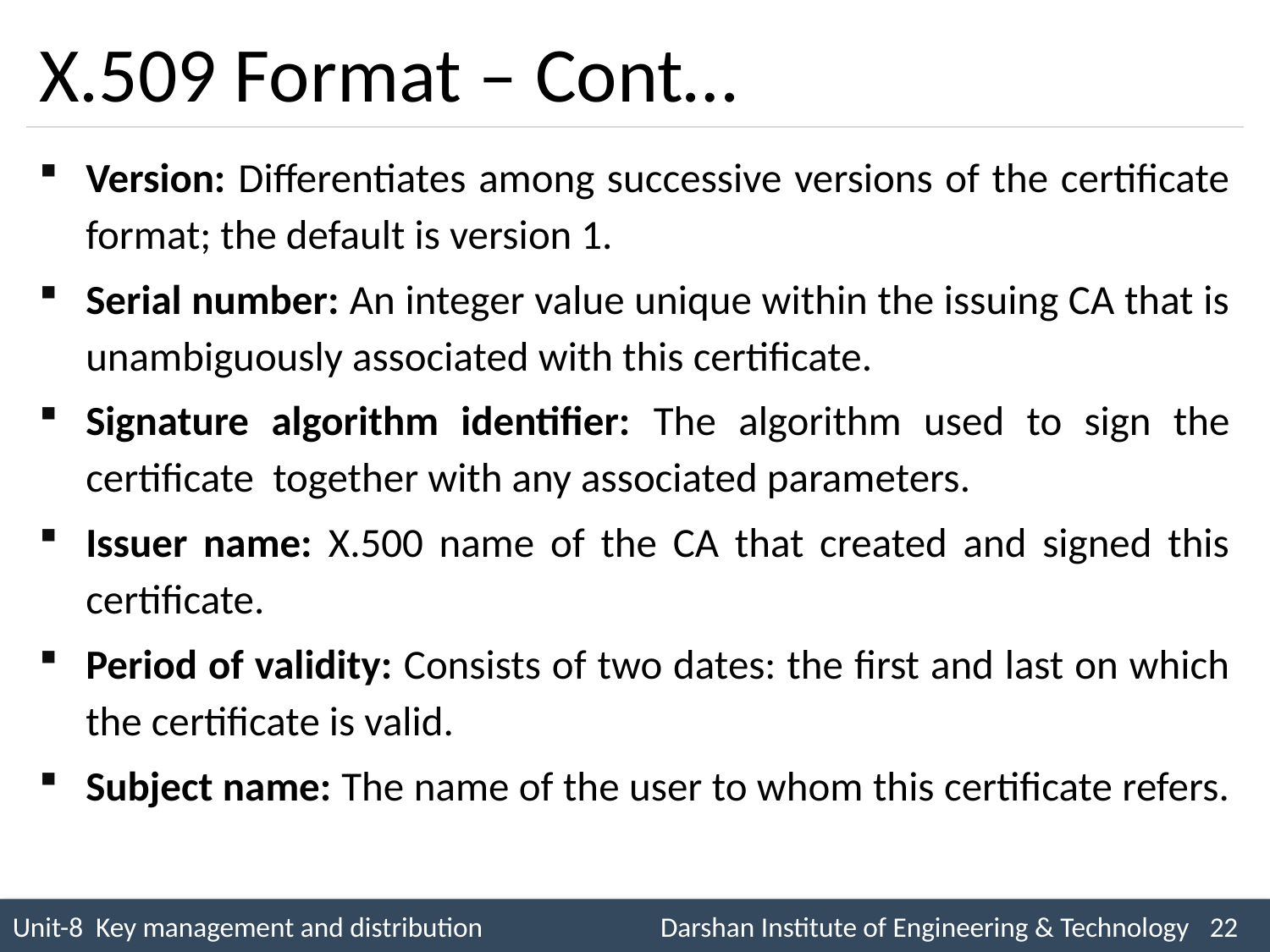

# X.509 Format – Cont…
Version: Differentiates among successive versions of the certificate format; the default is version 1.
Serial number: An integer value unique within the issuing CA that is unambiguously associated with this certificate.
Signature algorithm identifier: The algorithm used to sign the certificate  together with any associated parameters.
Issuer name: X.500 name of the CA that created and signed this certificate.
Period of validity: Consists of two dates: the first and last on which the certificate is valid.
Subject name: The name of the user to whom this certificate refers.